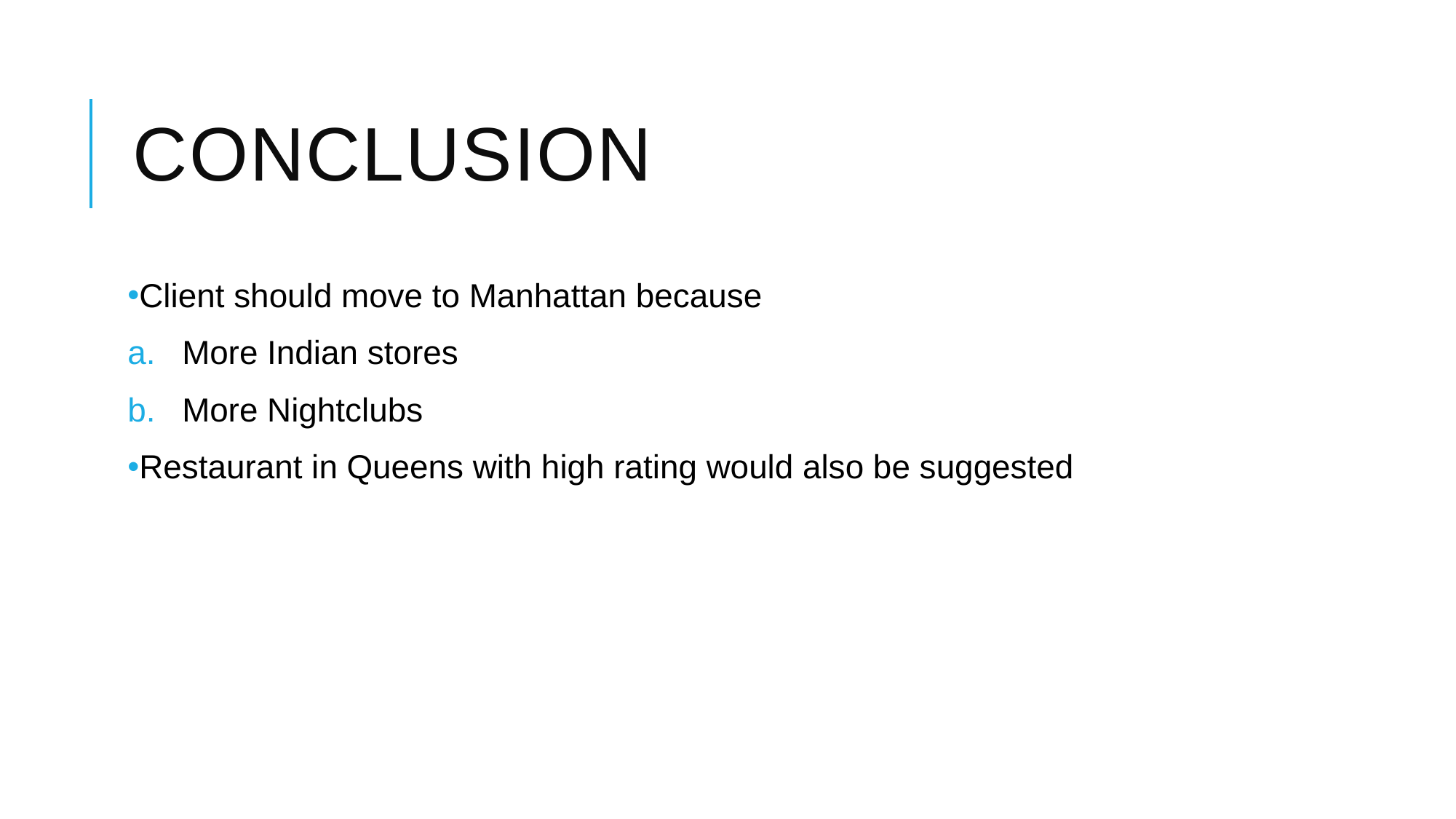

# Conclusion
Client should move to Manhattan because
More Indian stores
More Nightclubs
Restaurant in Queens with high rating would also be suggested